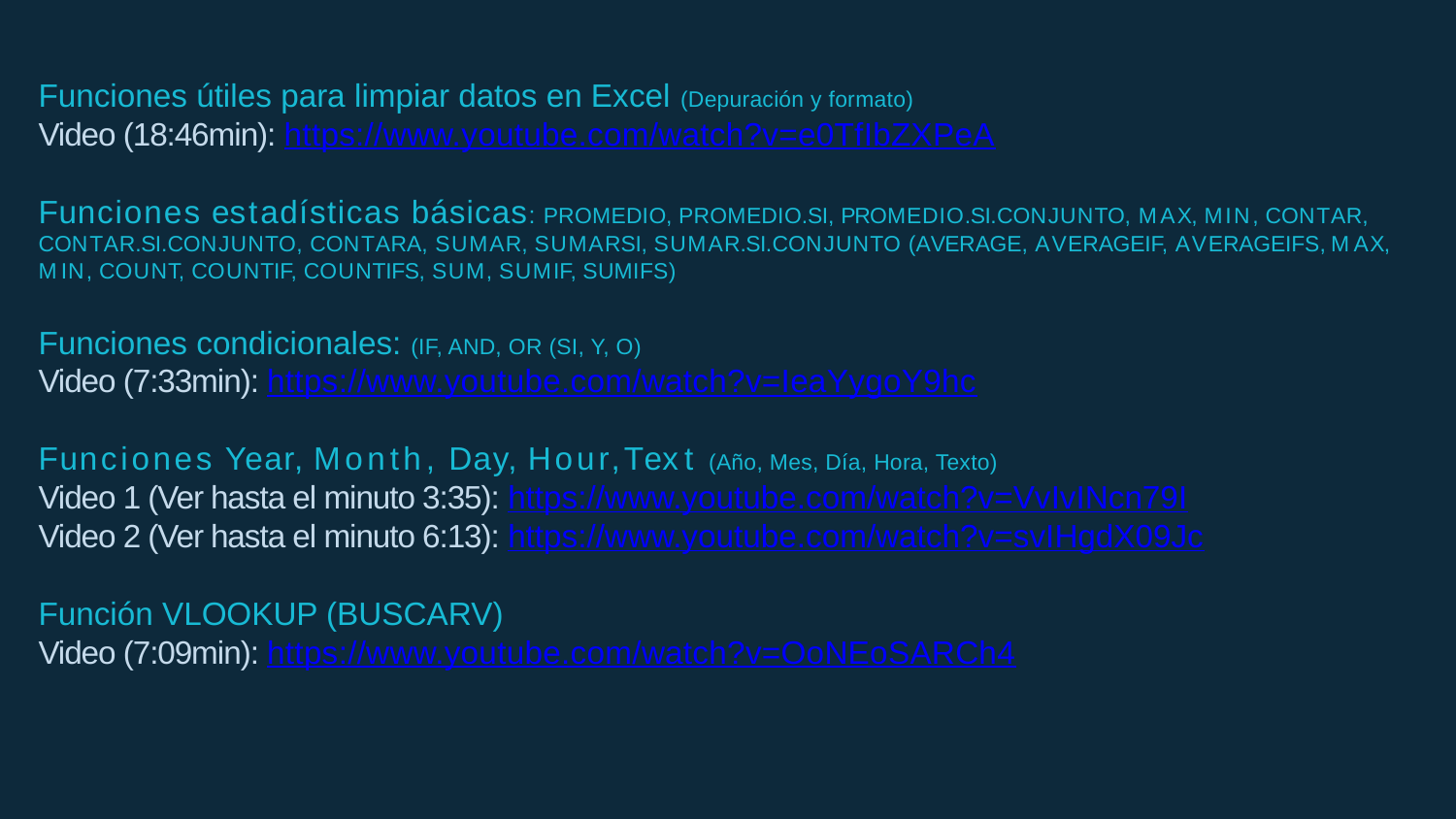

Funciones útiles para limpiar datos en Excel (Depuración y formato)
Video (18:46min): https://www.youtube.com/watch?v=e0TfIbZXPeA

Funciones estadísticas básicas: PROMEDIO, PROMEDIO.SI, PROMEDIO.SI.CONJUNTO, MAX, MIN, CONTAR, CONTAR.SI.CONJUNTO, CONTARA, SUMAR, SUMARSI, SUMAR.SI.CONJUNTO (AVERAGE, AVERAGEIF, AVERAGEIFS, MAX, MIN, COUNT, COUNTIF, COUNTIFS, SUM, SUMIF, SUMIFS)

Funciones condicionales: (IF, AND, OR (SI, Y, O)
Video (7:33min): https://www.youtube.com/watch?v=IeaYygoY9hc

Funciones Year, Month, Day, Hour,Text (Año, Mes, Día, Hora, Texto)
Video 1 (Ver hasta el minuto 3:35): https://www.youtube.com/watch?v=VvIvINcn79I
Video 2 (Ver hasta el minuto 6:13): https://www.youtube.com/watch?v=svIHgdX09Jc

Función VLOOKUP (BUSCARV)
Video (7:09min): https://www.youtube.com/watch?v=OoNEoSARCh4